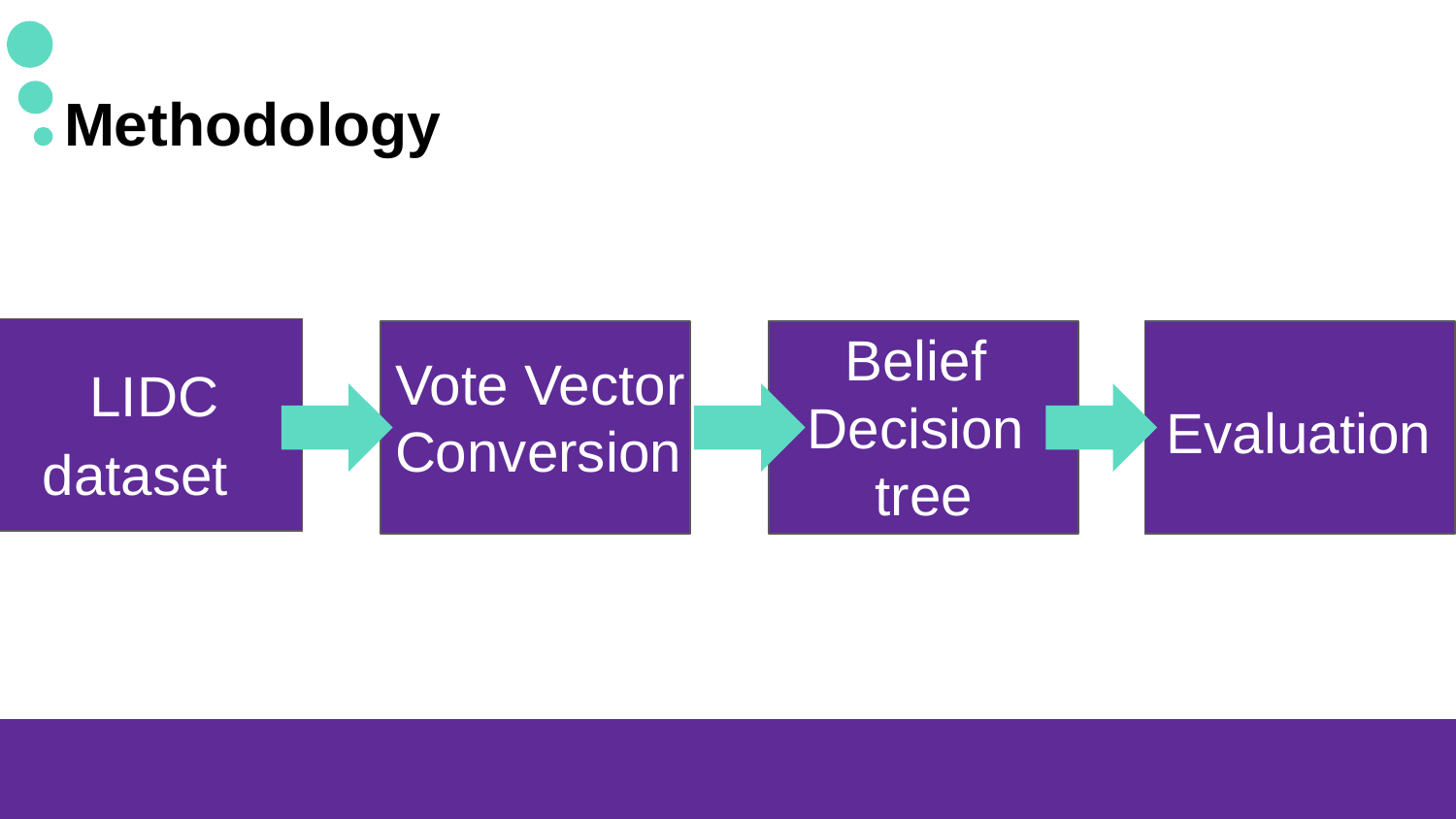

# Methodology
Belief
Decision
tree

   LIDC dataset

Vote Vector Conversion

Evaluation